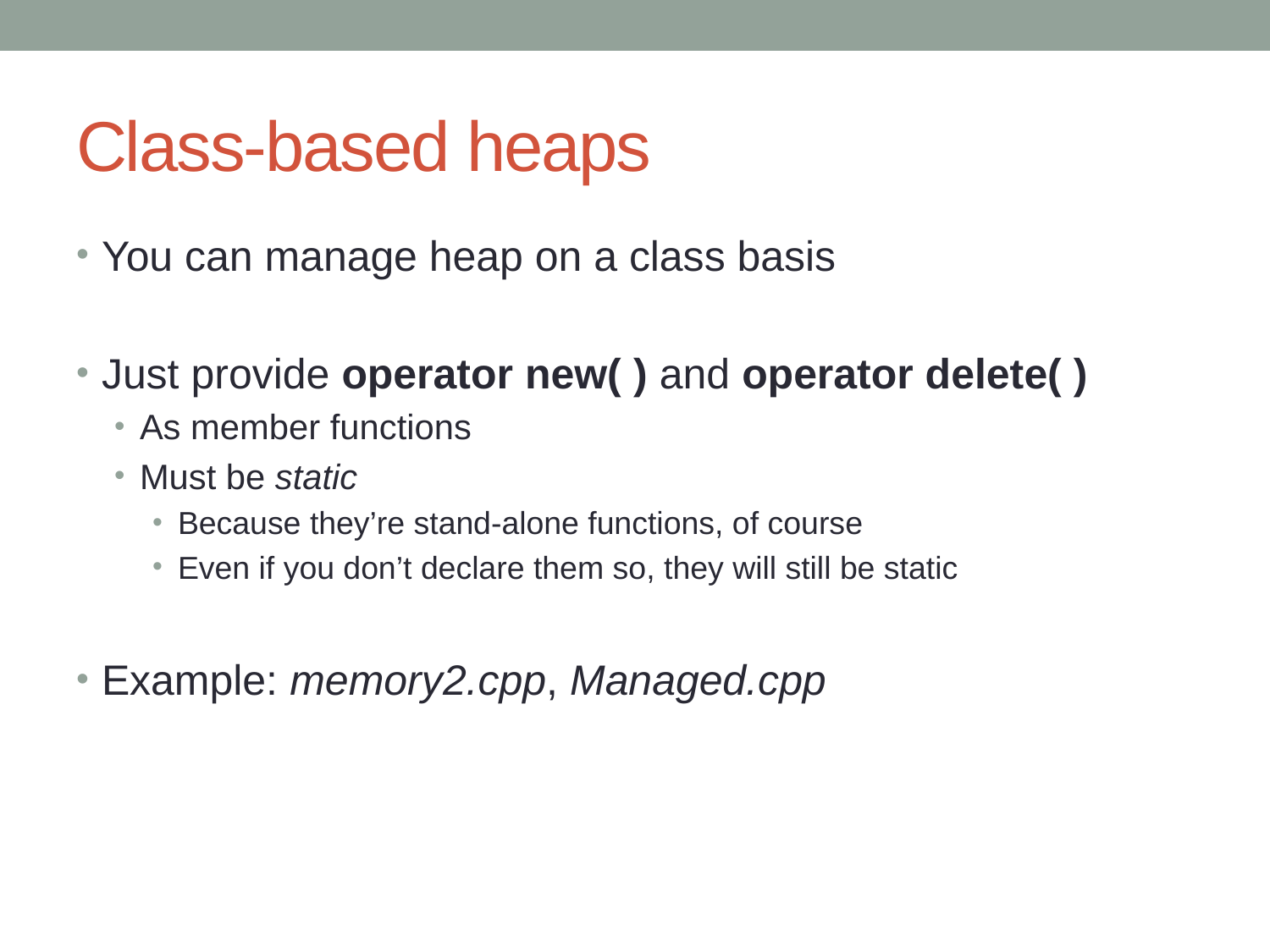

# Class-based heaps
You can manage heap on a class basis

Just provide operator new( ) and operator delete( )
As member functions
Must be static
Because they’re stand-alone functions, of course
Even if you don’t declare them so, they will still be static

Example: memory2.cpp, Managed.cpp